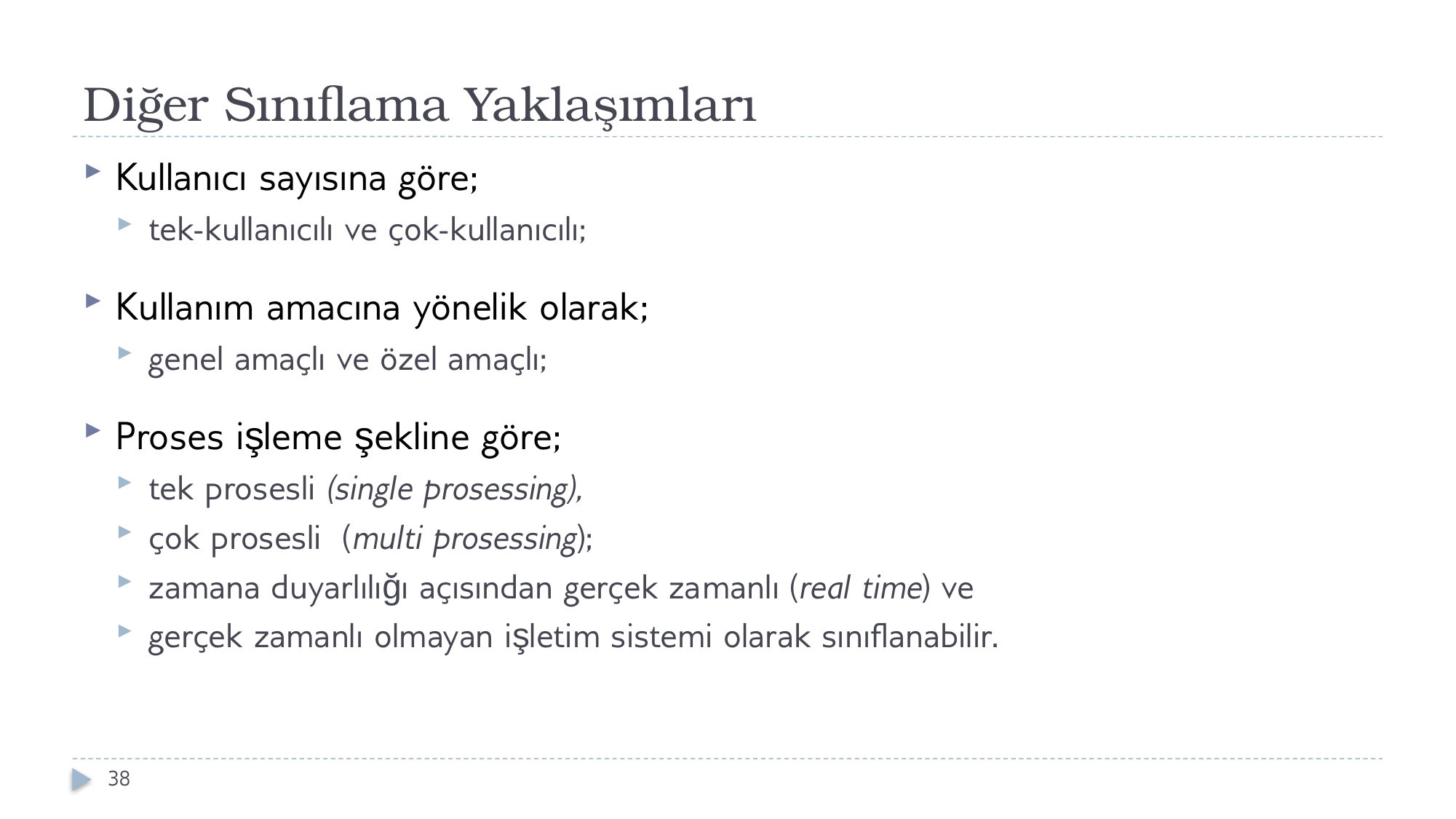

# Diğer Sınıflama Yaklaşımları
Kullanıcı sayısına göre;
tek-kullanıcılı ve çok-kullanıcılı;
Kullanım amacına yönelik olarak;
genel amaçlı ve özel amaçlı;
Proses işleme şekline göre;
tek prosesli (single prosessing),
çok prosesli  (multi prosessing);
zamana duyarlılığı açısından gerçek za­manlı (real time) ve
gerçek zamanlı olmayan işletim sistemi olarak sınıflanabilir.
38